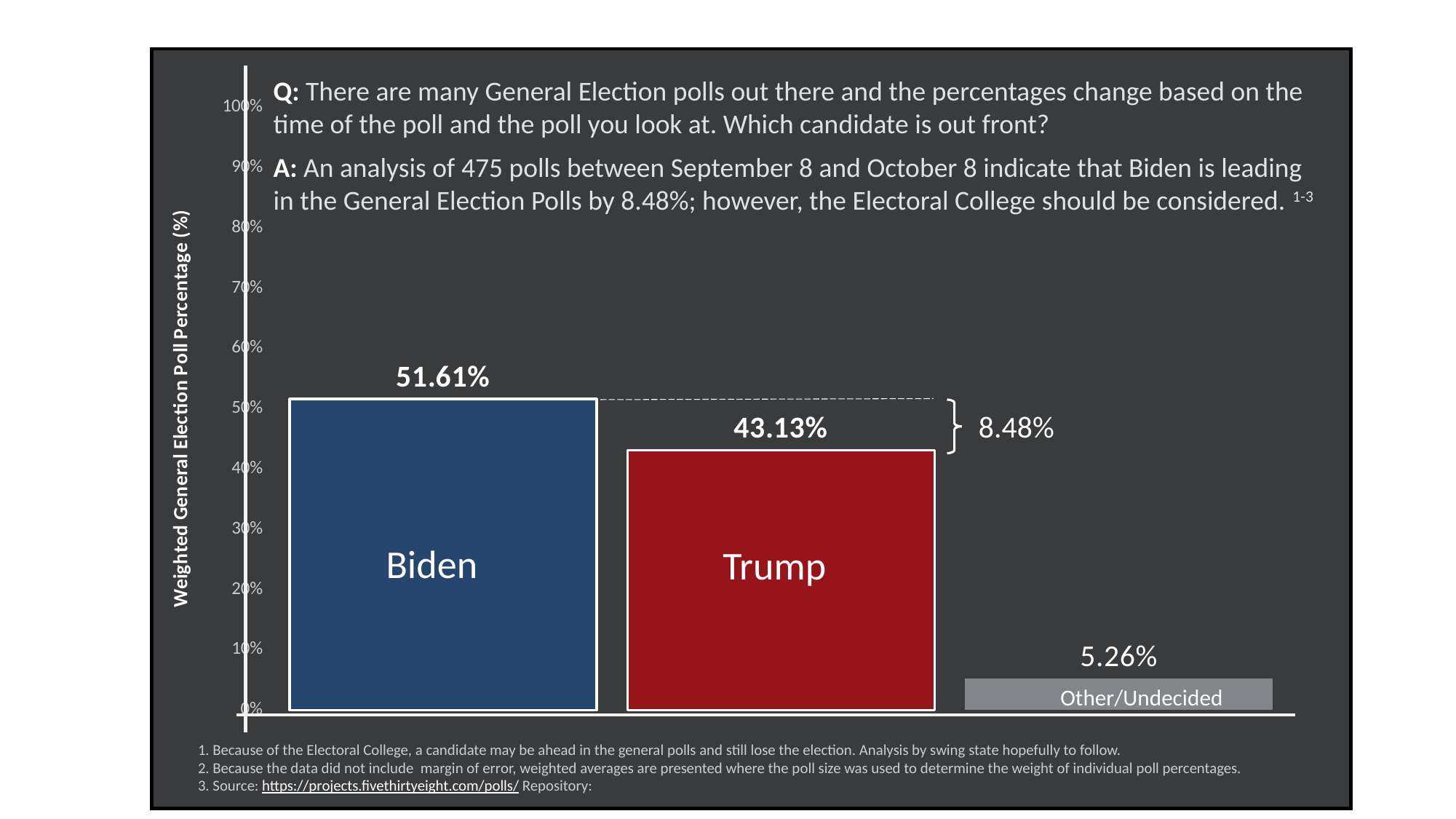

Q: There are many General Election polls out there and the percentages change based on the time of the poll and the poll you look at. Which candidate is out front?

A: An analysis of 475 polls between September 8 and October 8 indicate that Biden is leading in the General Election Polls by 8.48%; however, the Electoral College should be considered. 1-3

### Chart

| Category | Biden | Trump | Other/Undecided |
|---|---|---|---|
| Sep09-Oct09 | 0.5161 | 0.4313 | 0.05259999999999998 |
8.48%
Biden
Trump
Other/Undecided
1. Because of the Electoral College, a candidate may be ahead in the general polls and still lose the election. Analysis by swing state hopefully to follow.
2. Because the data did not include  margin of error, weighted averages are presented where the poll size was used to determine the weight of individual poll percentages.
3. Source: https://projects.fivethirtyeight.com/polls/ Repository: